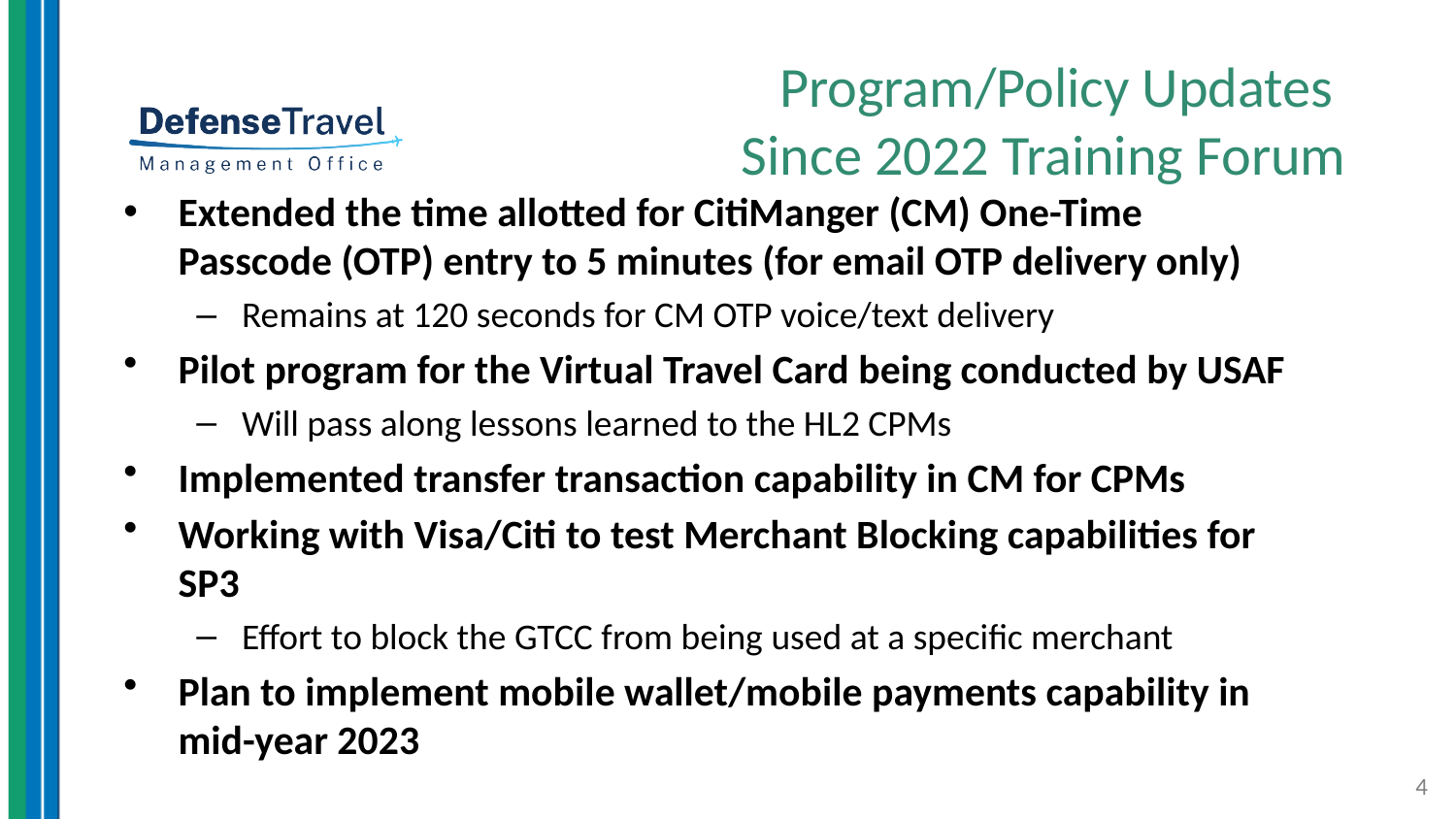

Program/Policy Updates
Since 2022 Training Forum
Extended the time allotted for CitiManger (CM) One-Time Passcode (OTP) entry to 5 minutes (for email OTP delivery only)
Remains at 120 seconds for CM OTP voice/text delivery
Pilot program for the Virtual Travel Card being conducted by USAF
Will pass along lessons learned to the HL2 CPMs
Implemented transfer transaction capability in CM for CPMs
Working with Visa/Citi to test Merchant Blocking capabilities for SP3
Effort to block the GTCC from being used at a specific merchant
Plan to implement mobile wallet/mobile payments capability in mid-year 2023